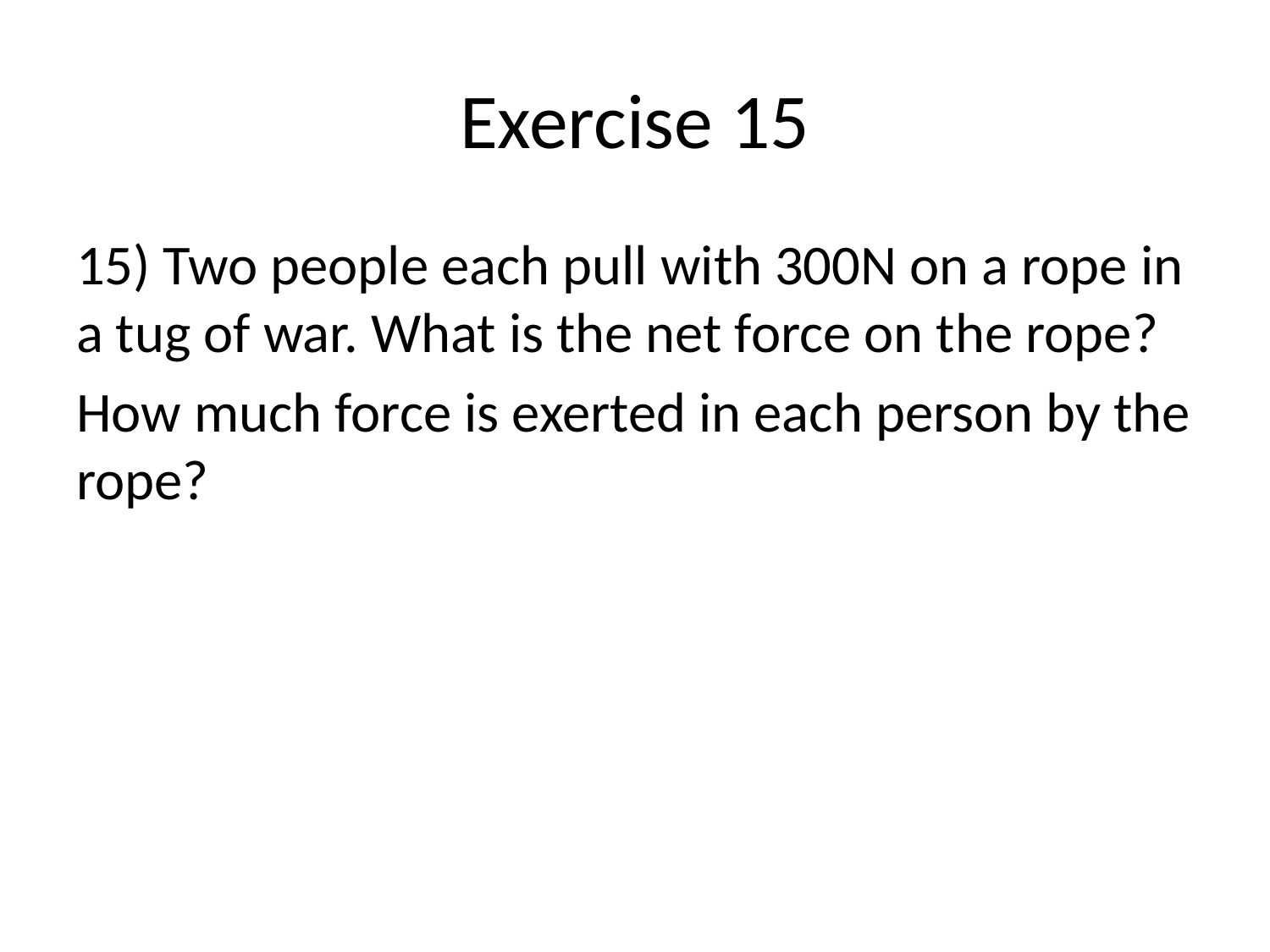

# Exercise 15
15) Two people each pull with 300N on a rope in a tug of war. What is the net force on the rope?
How much force is exerted in each person by the rope?